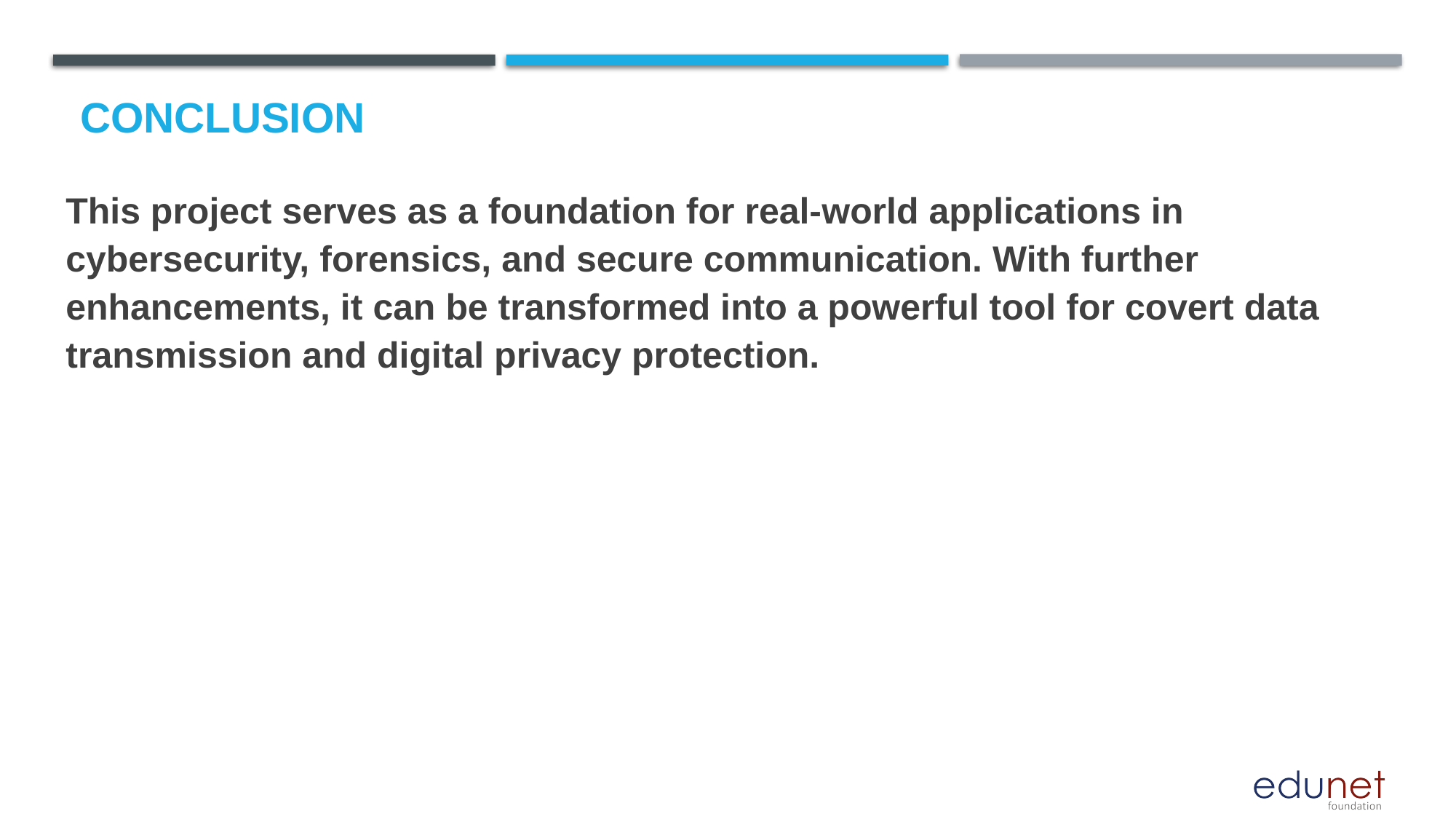

This project serves as a foundation for real-world applications in cybersecurity, forensics, and secure communication. With further enhancements, it can be transformed into a powerful tool for covert data transmission and digital privacy protection.
# Conclusion